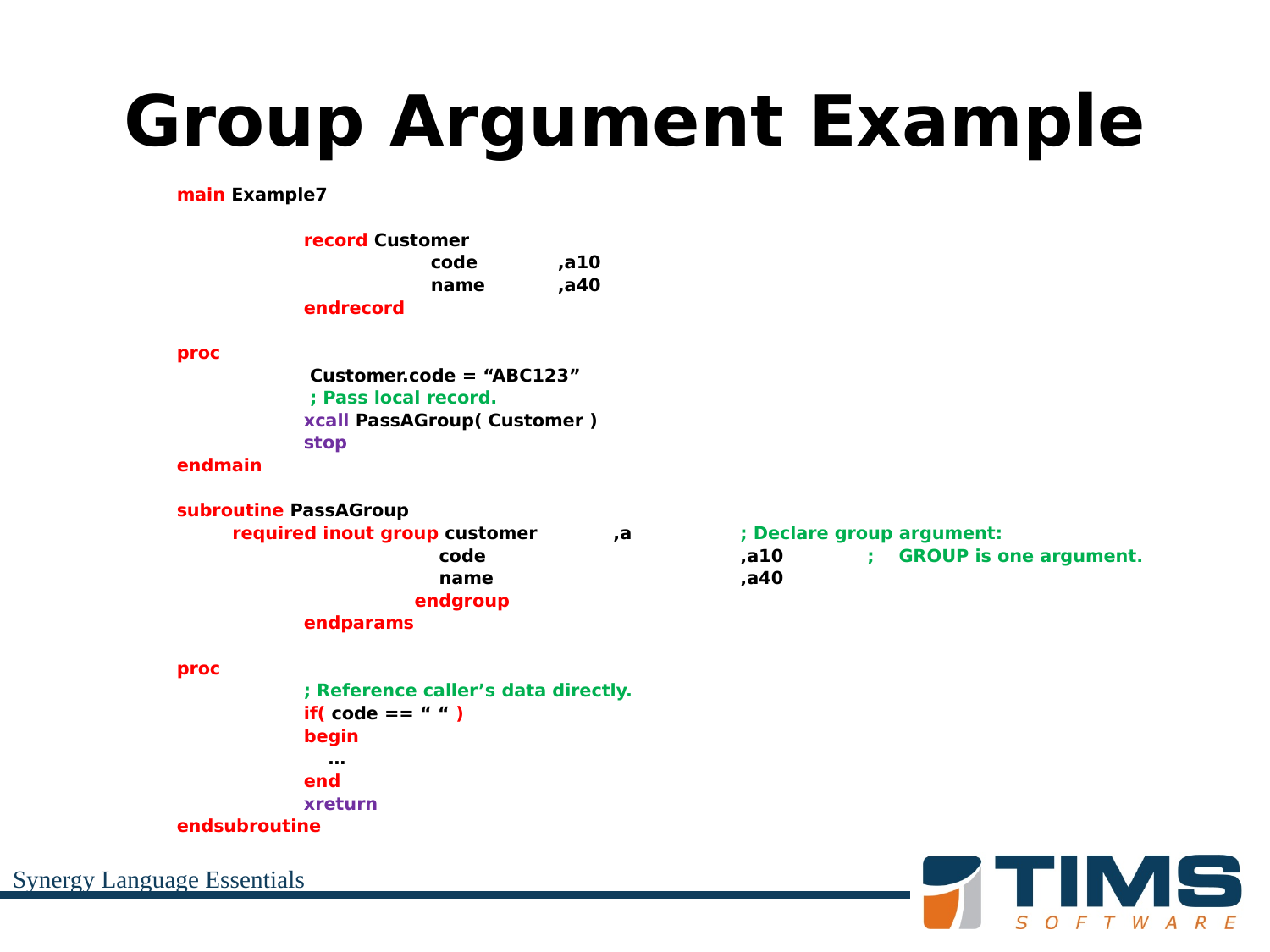

# Group Argument Example
	main Example7

		record Customer
			code	,a10
			name	,a40
		endrecord

	proc
		 Customer.code = “ABC123”
		 ; Pass local record.
		xcall PassAGroup( Customer )
		stop
	endmain

	subroutine PassAGroup
	required inout group customer	,a	; Declare group argument:
		             code			,a10	;    GROUP is one argument.
		             name		,a40
		         endgroup
		endparams

	proc
		; Reference caller’s data directly.
		if( code == “ “ )
		begin
		    …
		end
	    	xreturn
	endsubroutine

Synergy Language Essentials